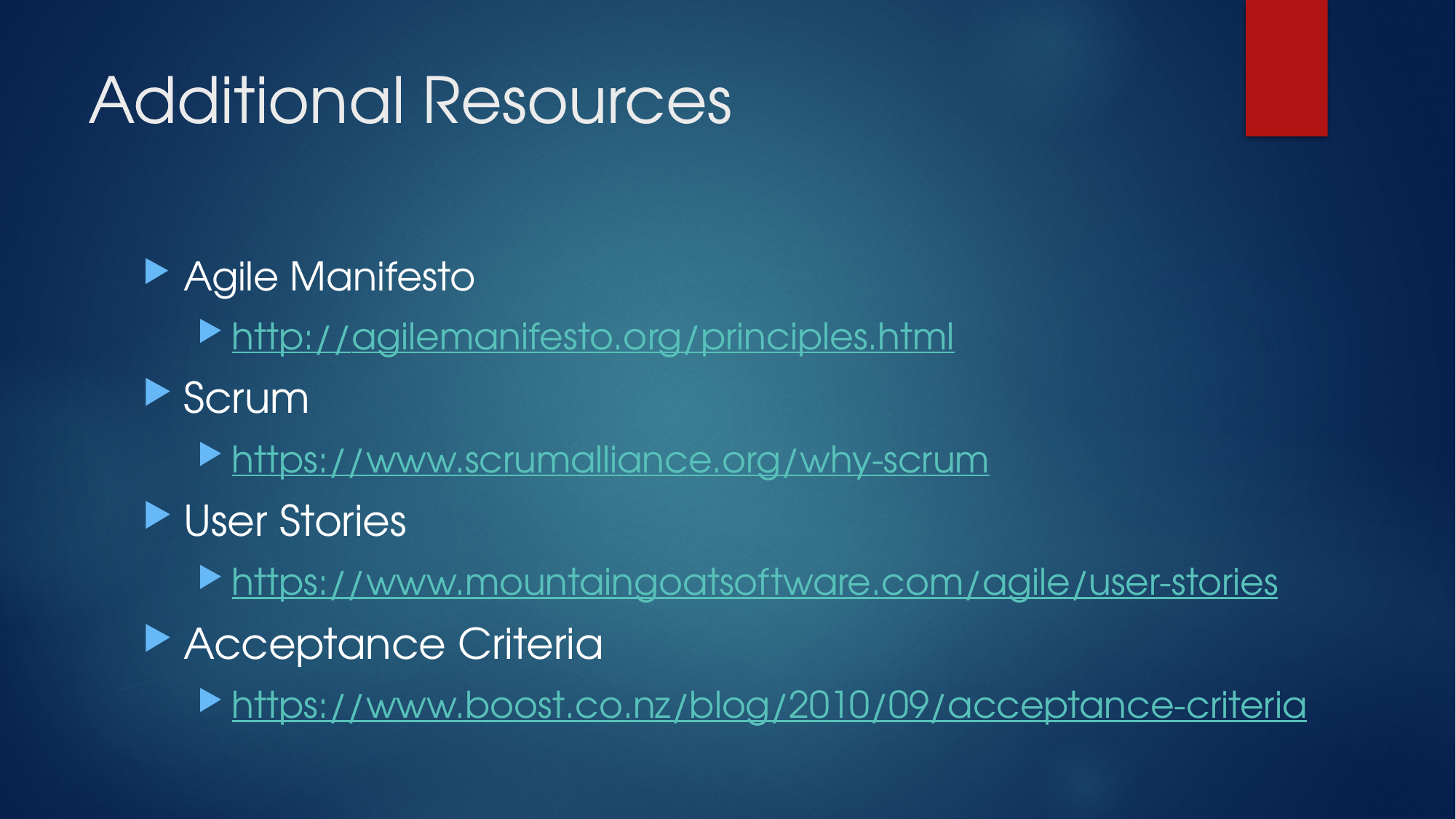

# Additional Resources
Agile Manifesto
http://agilemanifesto.org/principles.html
Scrum
https://www.scrumalliance.org/why-scrum
User Stories
https://www.mountaingoatsoftware.com/agile/user-stories
Acceptance Criteria
https://www.boost.co.nz/blog/2010/09/acceptance-criteria